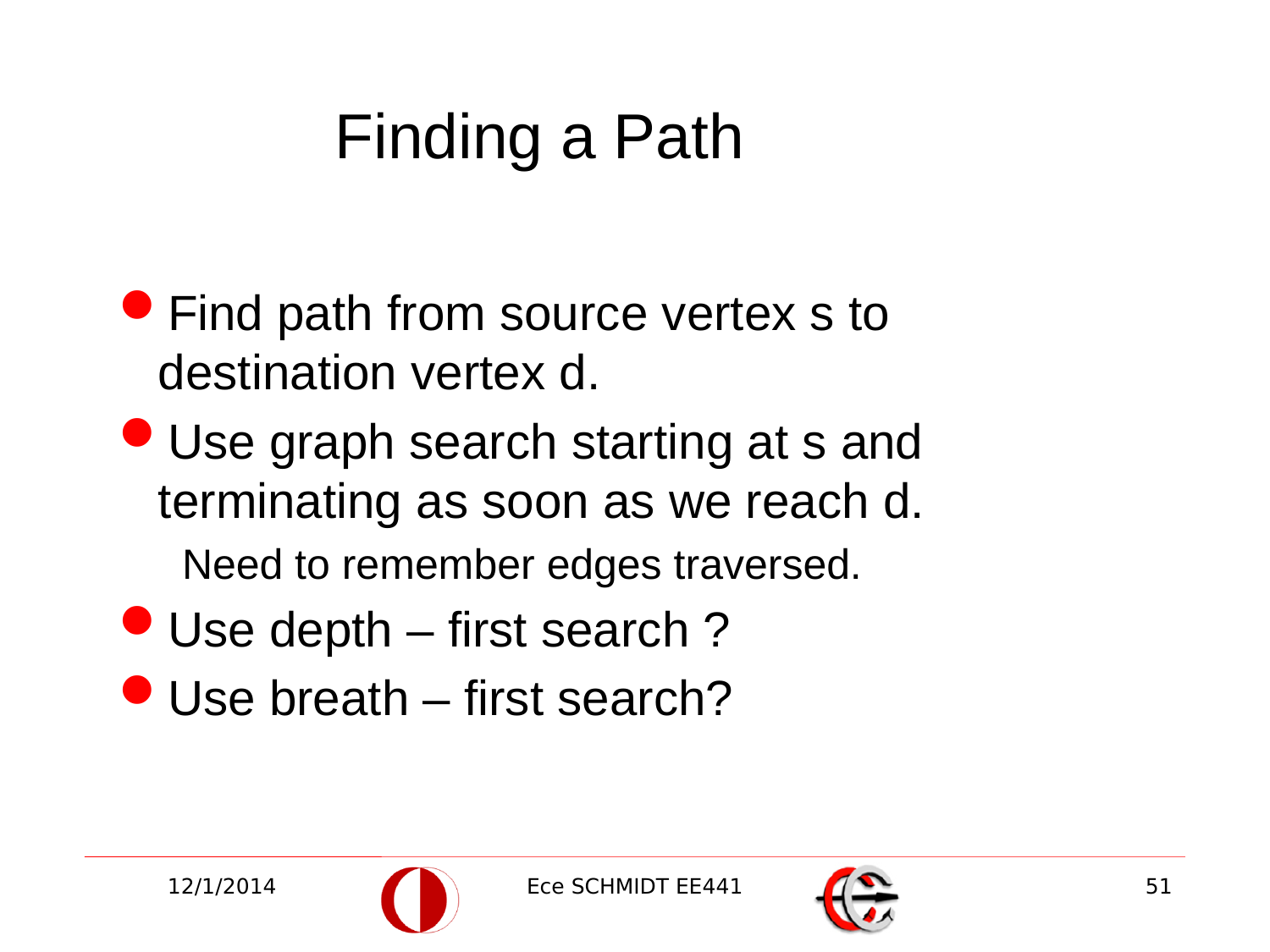

# Finding a Path
Find path from source vertex s to destination vertex d.
Use graph search starting at s and terminating as soon as we reach d.
Need to remember edges traversed.
Use depth – first search ?
Use breath – first search?
12/1/2014
Ece SCHMIDT EE441
51